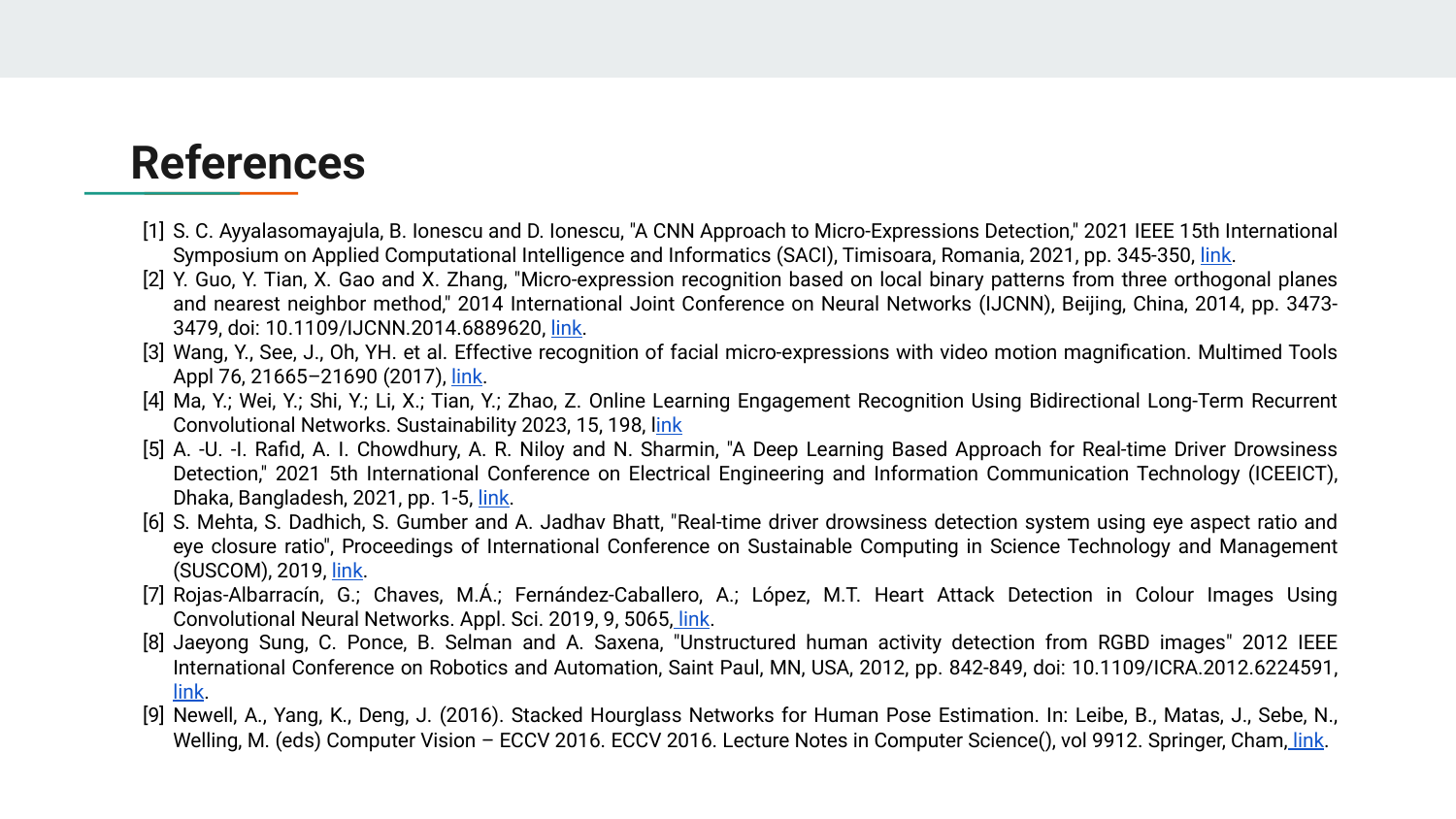

# References
[1]	S. C. Ayyalasomayajula, B. Ionescu and D. Ionescu, "A CNN Approach to Micro-Expressions Detection," 2021 IEEE 15th International Symposium on Applied Computational Intelligence and Informatics (SACI), Timisoara, Romania, 2021, pp. 345-350, link.
[2]	Y. Guo, Y. Tian, X. Gao and X. Zhang, "Micro-expression recognition based on local binary patterns from three orthogonal planes and nearest neighbor method," 2014 International Joint Conference on Neural Networks (IJCNN), Beijing, China, 2014, pp. 3473-3479, doi: 10.1109/IJCNN.2014.6889620, link.
[3]	Wang, Y., See, J., Oh, YH. et al. Effective recognition of facial micro-expressions with video motion magnification. Multimed Tools Appl 76, 21665–21690 (2017), link.
[4]	Ma, Y.; Wei, Y.; Shi, Y.; Li, X.; Tian, Y.; Zhao, Z. Online Learning Engagement Recognition Using Bidirectional Long-Term Recurrent Convolutional Networks. Sustainability 2023, 15, 198, link
[5]	A. -U. -I. Rafid, A. I. Chowdhury, A. R. Niloy and N. Sharmin, "A Deep Learning Based Approach for Real-time Driver Drowsiness Detection," 2021 5th International Conference on Electrical Engineering and Information Communication Technology (ICEEICT), Dhaka, Bangladesh, 2021, pp. 1-5, link.
[6]	S. Mehta, S. Dadhich, S. Gumber and A. Jadhav Bhatt, "Real-time driver drowsiness detection system using eye aspect ratio and eye closure ratio", Proceedings of International Conference on Sustainable Computing in Science Technology and Management (SUSCOM), 2019, link.
[7]	Rojas-Albarracín, G.; Chaves, M.Á.; Fernández-Caballero, A.; López, M.T. Heart Attack Detection in Colour Images Using Convolutional Neural Networks. Appl. Sci. 2019, 9, 5065, link.
[8]	Jaeyong Sung, C. Ponce, B. Selman and A. Saxena, "Unstructured human activity detection from RGBD images" 2012 IEEE International Conference on Robotics and Automation, Saint Paul, MN, USA, 2012, pp. 842-849, doi: 10.1109/ICRA.2012.6224591, link.
[9]	Newell, A., Yang, K., Deng, J. (2016). Stacked Hourglass Networks for Human Pose Estimation. In: Leibe, B., Matas, J., Sebe, N., Welling, M. (eds) Computer Vision – ECCV 2016. ECCV 2016. Lecture Notes in Computer Science(), vol 9912. Springer, Cham, link.